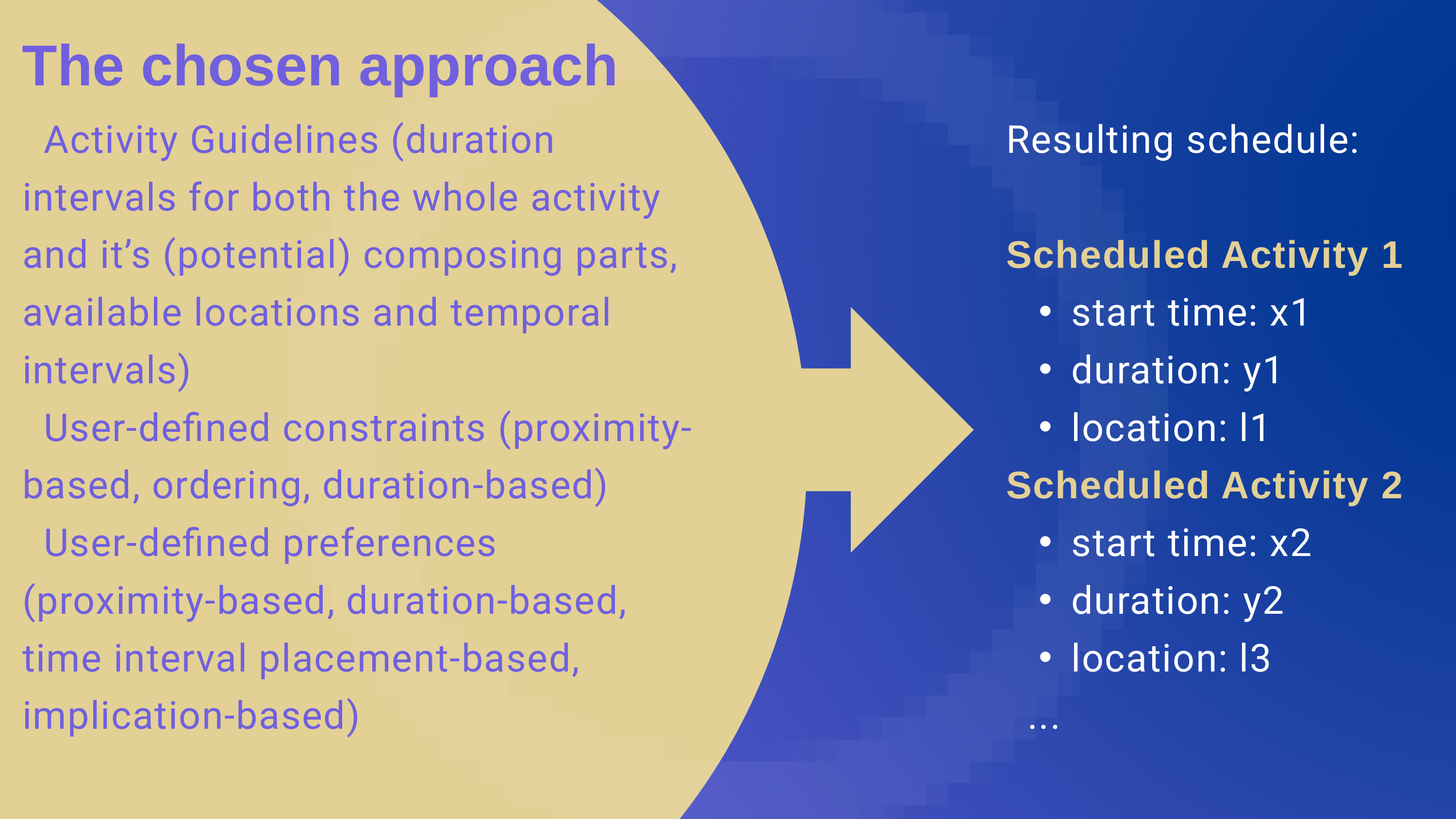

The chosen approach
  Activity Guidelines (duration intervals for both the whole activity and it’s (potential) composing parts, available locations and temporal intervals)
  User-defined constraints (proximity-based, ordering, duration-based)
  User-defined preferences (proximity-based, duration-based, time interval placement-based, implication-based)
Resulting schedule:

Scheduled Activity 1
start time: x1
duration: y1
location: l1
Scheduled Activity 2
start time: x2
duration: y2
location: l3
  ...